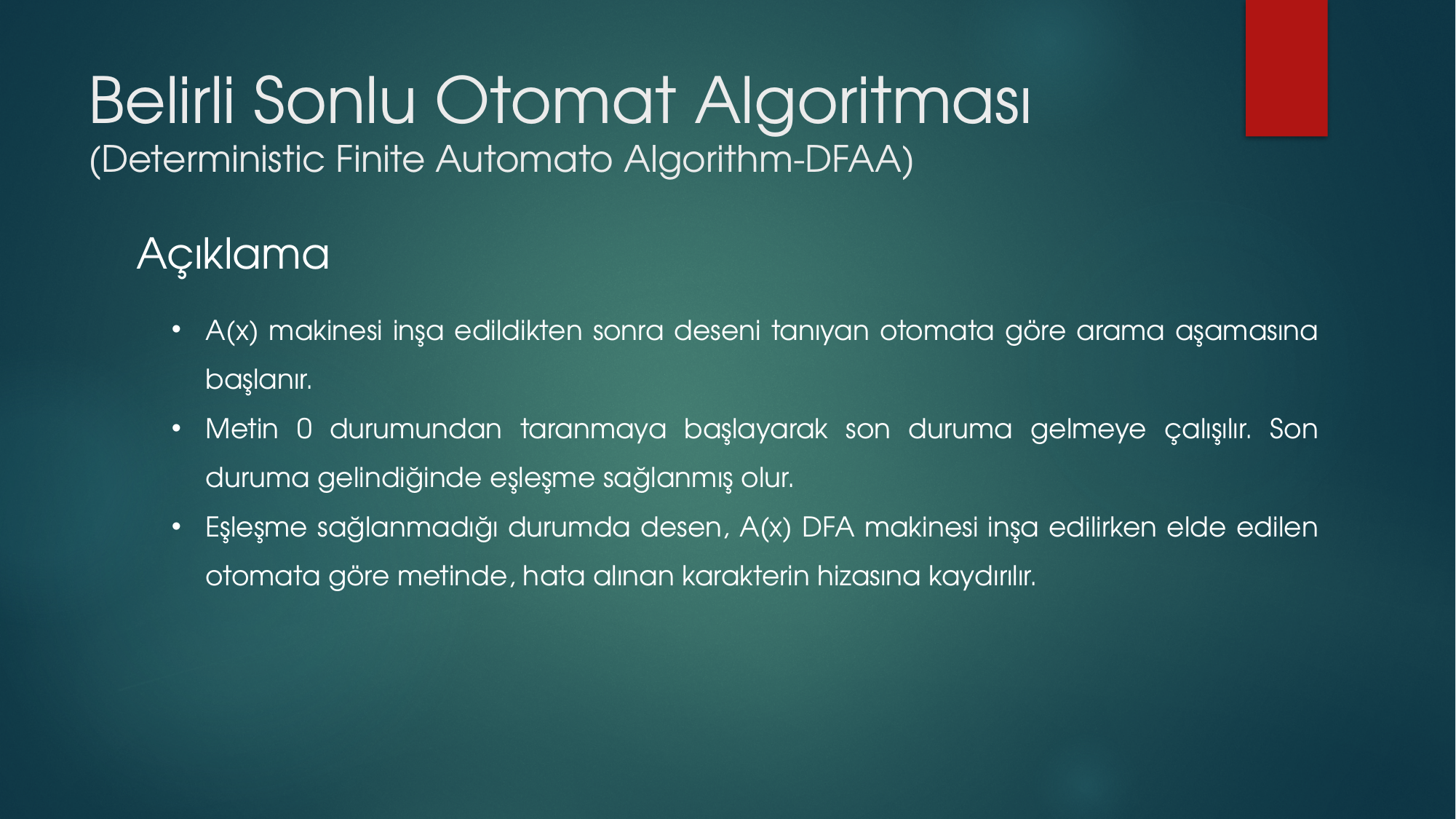

# Belirli Sonlu Otomat Algoritması (Deterministic Finite Automato Algorithm-DFAA)
Açıklama
A(x) makinesi inşa edildikten sonra deseni tanıyan otomata göre arama aşamasına başlanır.
Metin 0 durumundan taranmaya başlayarak son duruma gelmeye çalışılır. Son duruma gelindiğinde eşleşme sağlanmış olur.
Eşleşme sağlanmadığı durumda desen, A(x) DFA makinesi inşa edilirken elde edilen otomata göre metinde, hata alınan karakterin hizasına kaydırılır.